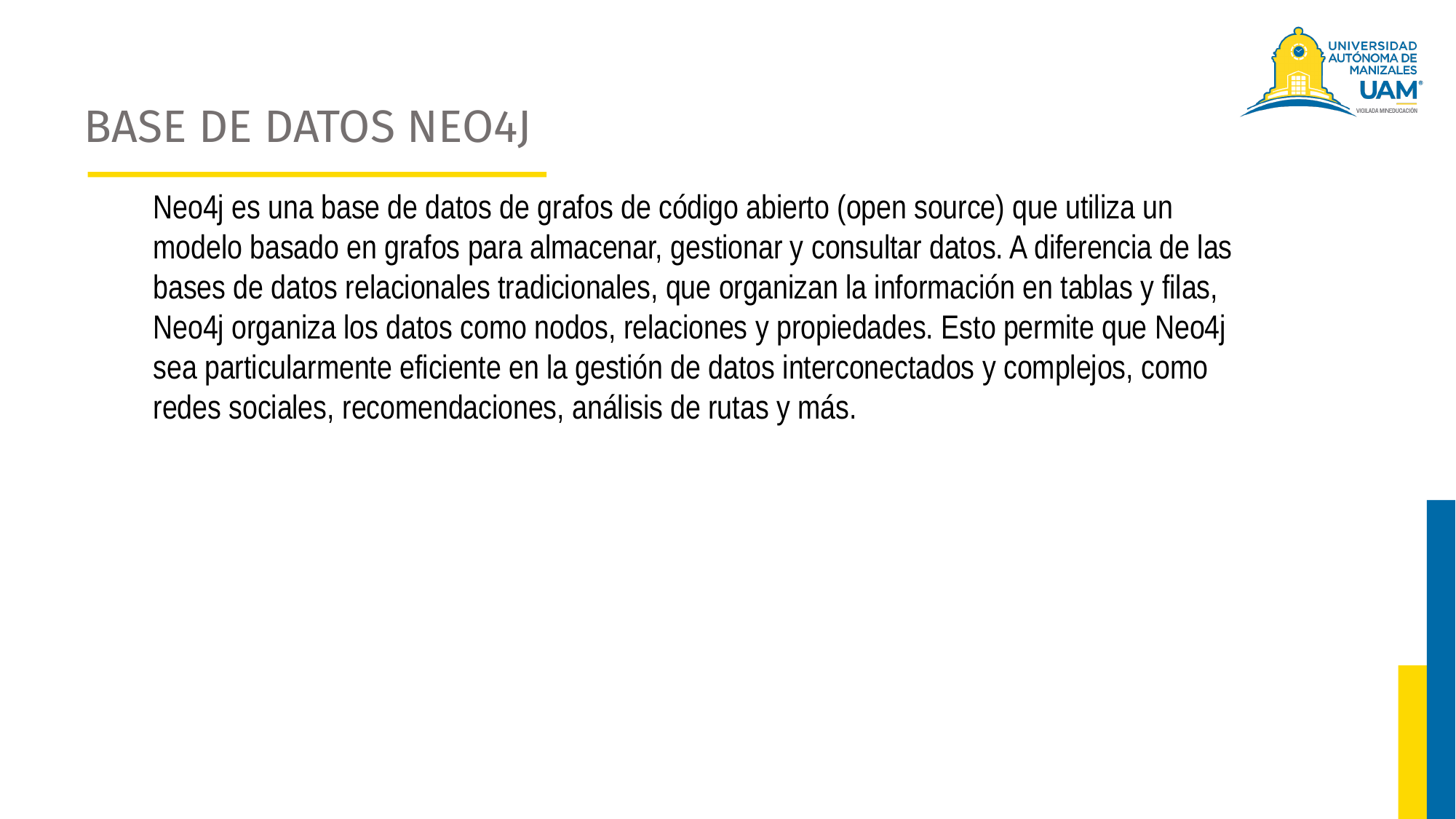

# BASE DE DATOS NEO4J

Neo4j es una base de datos de grafos de código abierto (open source) que utiliza un modelo basado en grafos para almacenar, gestionar y consultar datos. A diferencia de las bases de datos relacionales tradicionales, que organizan la información en tablas y filas, Neo4j organiza los datos como nodos, relaciones y propiedades. Esto permite que Neo4j sea particularmente eficiente en la gestión de datos interconectados y complejos, como redes sociales, recomendaciones, análisis de rutas y más.